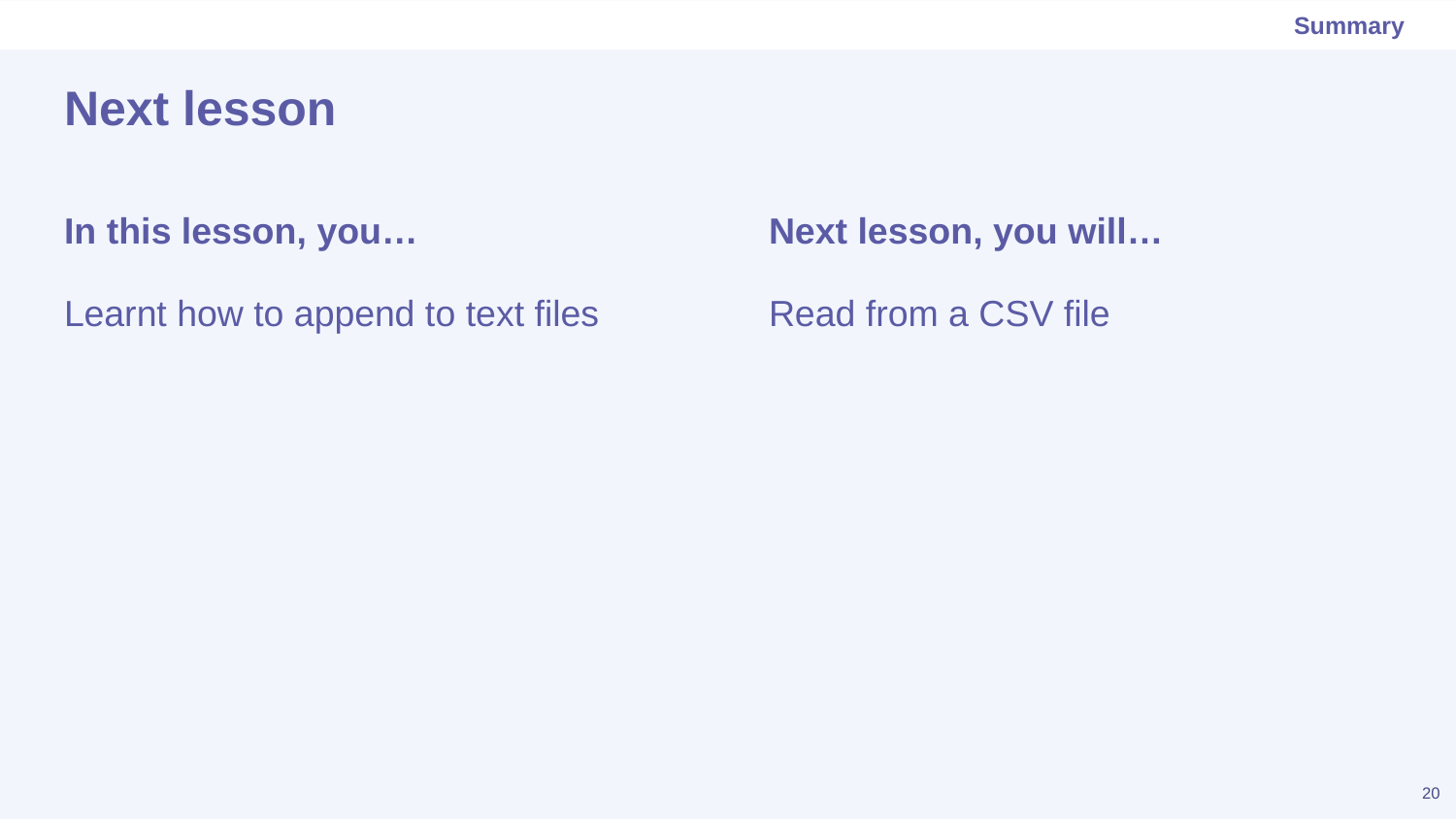

Summary
# Next lesson
Next lesson, you will…
Read from a CSV file
In this lesson, you…
Learnt how to append to text files

20